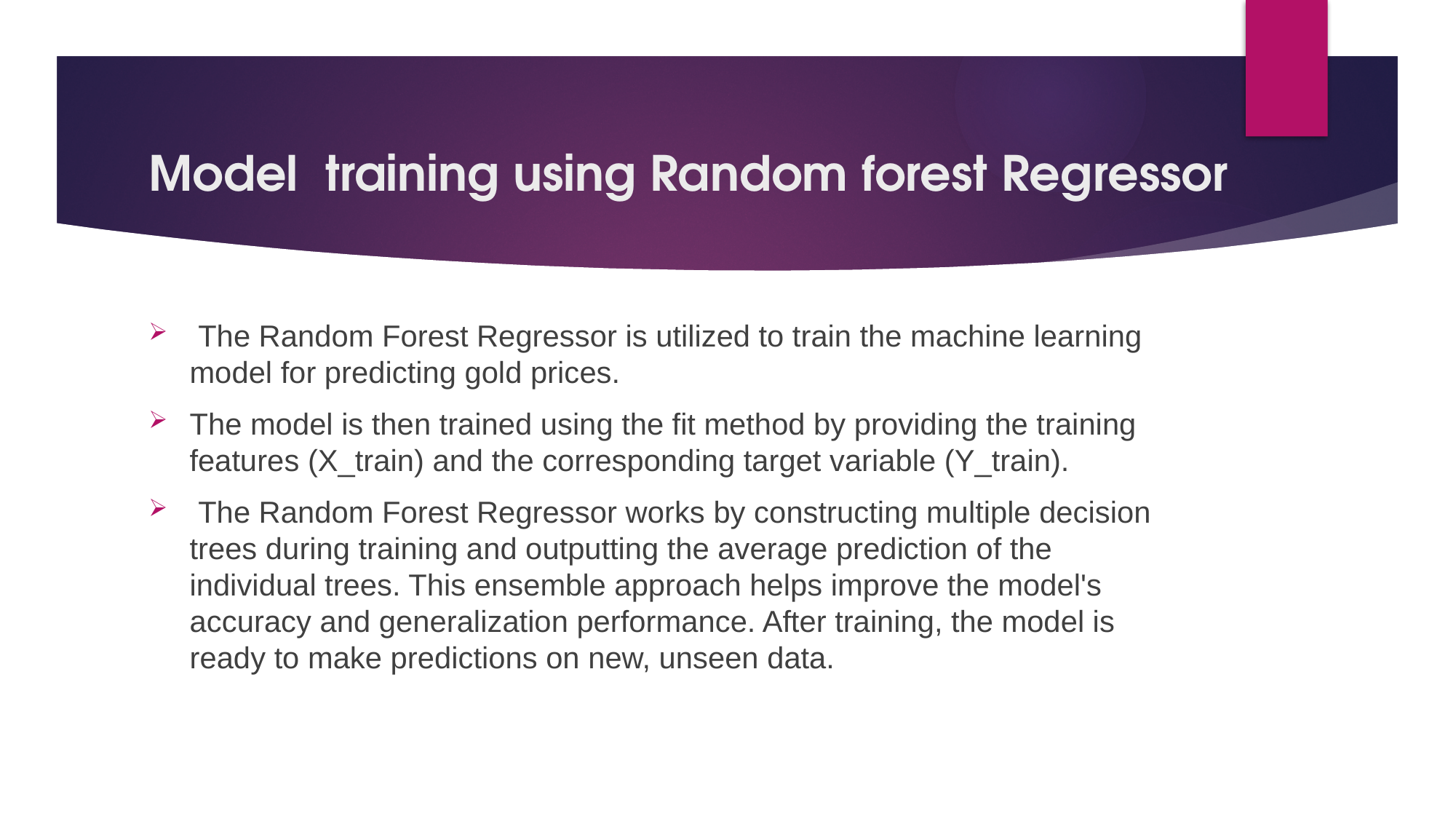

# Model  training using Random forest Regressor
 The Random Forest Regressor is utilized to train the machine learning model for predicting gold prices.
The model is then trained using the fit method by providing the training features (X_train) and the corresponding target variable (Y_train).
 The Random Forest Regressor works by constructing multiple decision trees during training and outputting the average prediction of the individual trees. This ensemble approach helps improve the model's accuracy and generalization performance. After training, the model is ready to make predictions on new, unseen data.